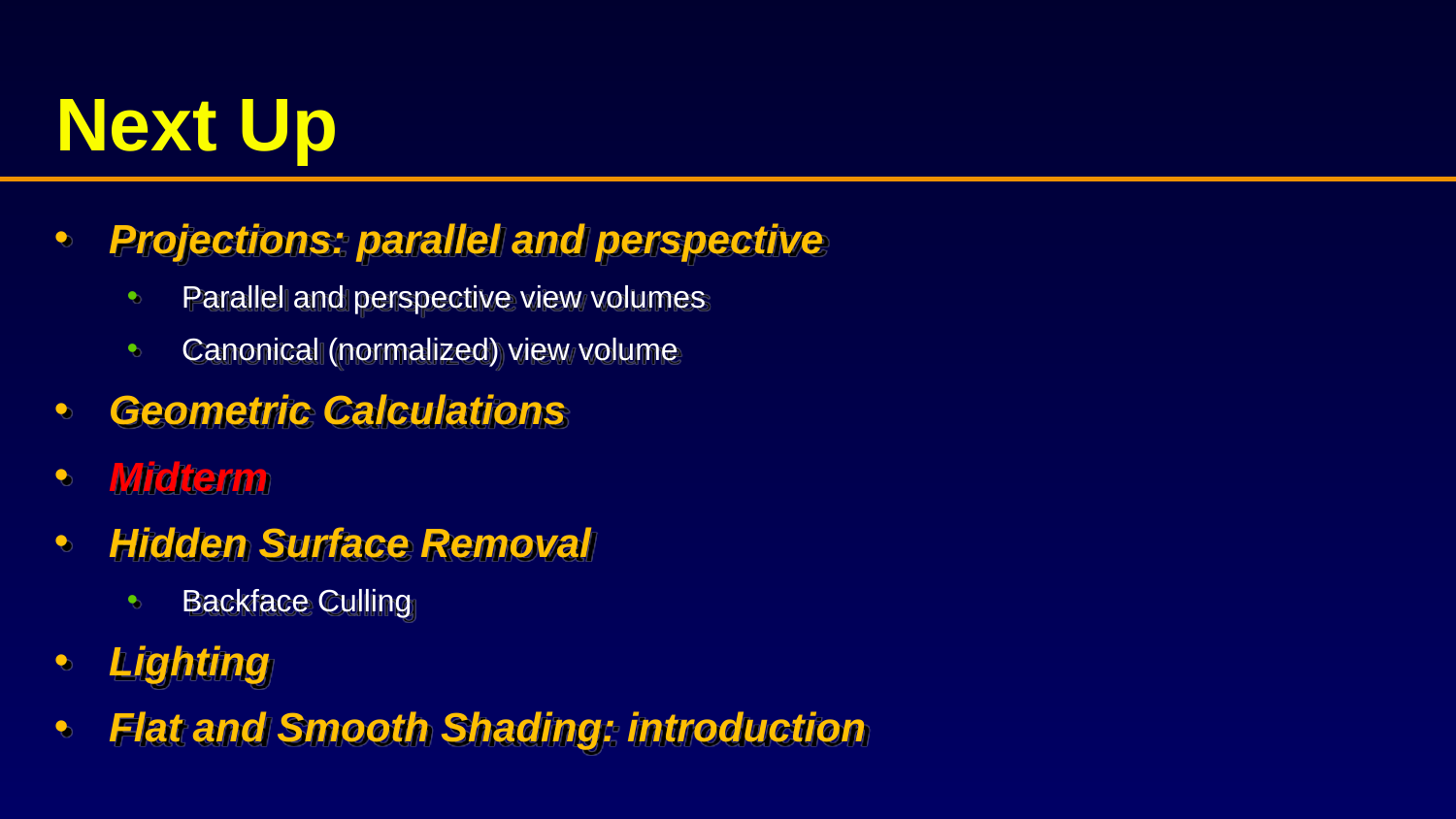

# Next Up
Projections: parallel and perspective
Parallel and perspective view volumes
Canonical (normalized) view volume
Geometric Calculations
Midterm
Hidden Surface Removal
Backface Culling
Lighting
Flat and Smooth Shading: introduction